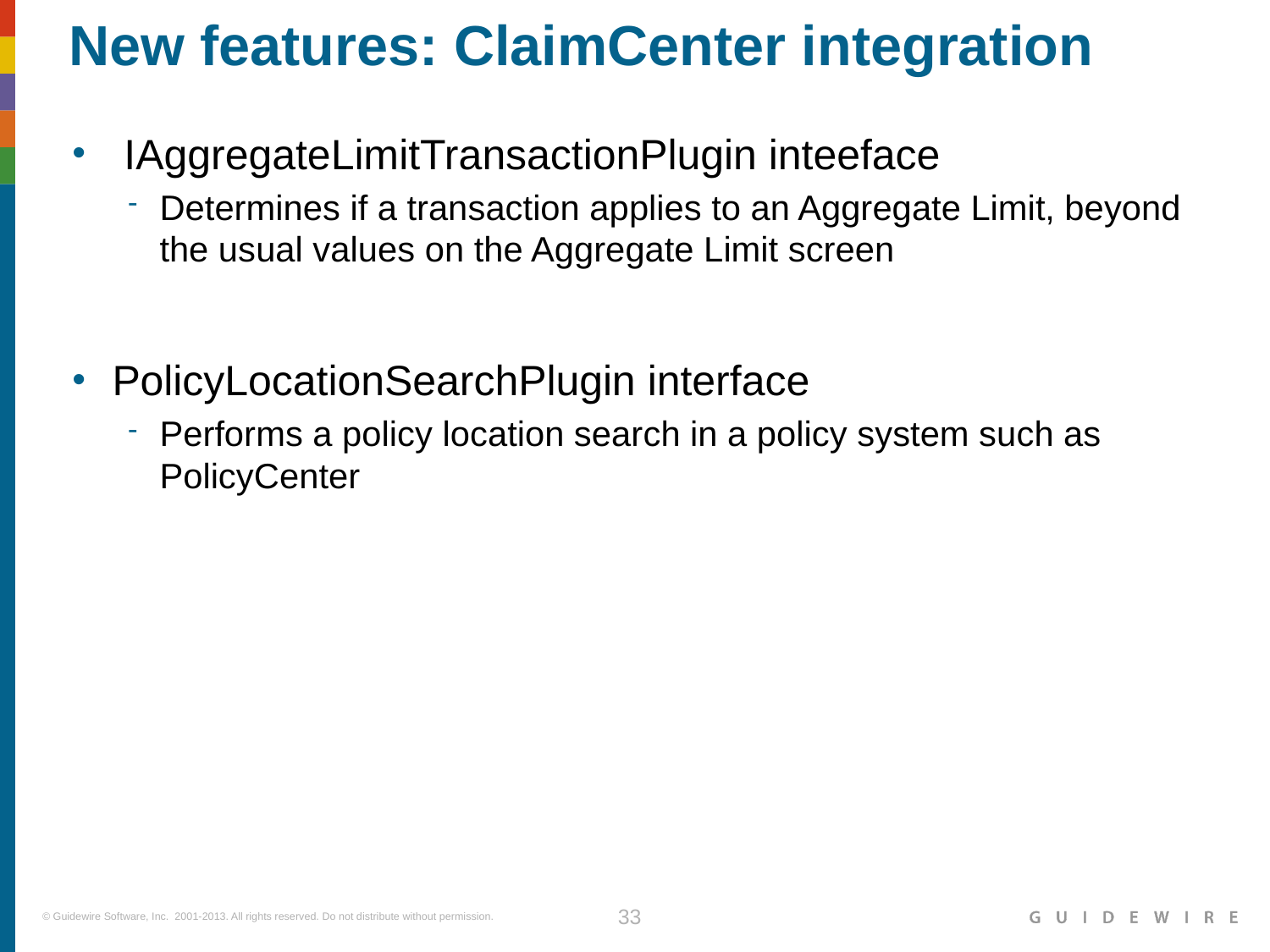

# New features: ClaimCenter integration
 IAggregateLimitTransactionPlugin inteeface
Determines if a transaction applies to an Aggregate Limit, beyond the usual values on the Aggregate Limit screen

PolicyLocationSearchPlugin interface
Performs a policy location search in a policy system such as PolicyCenter